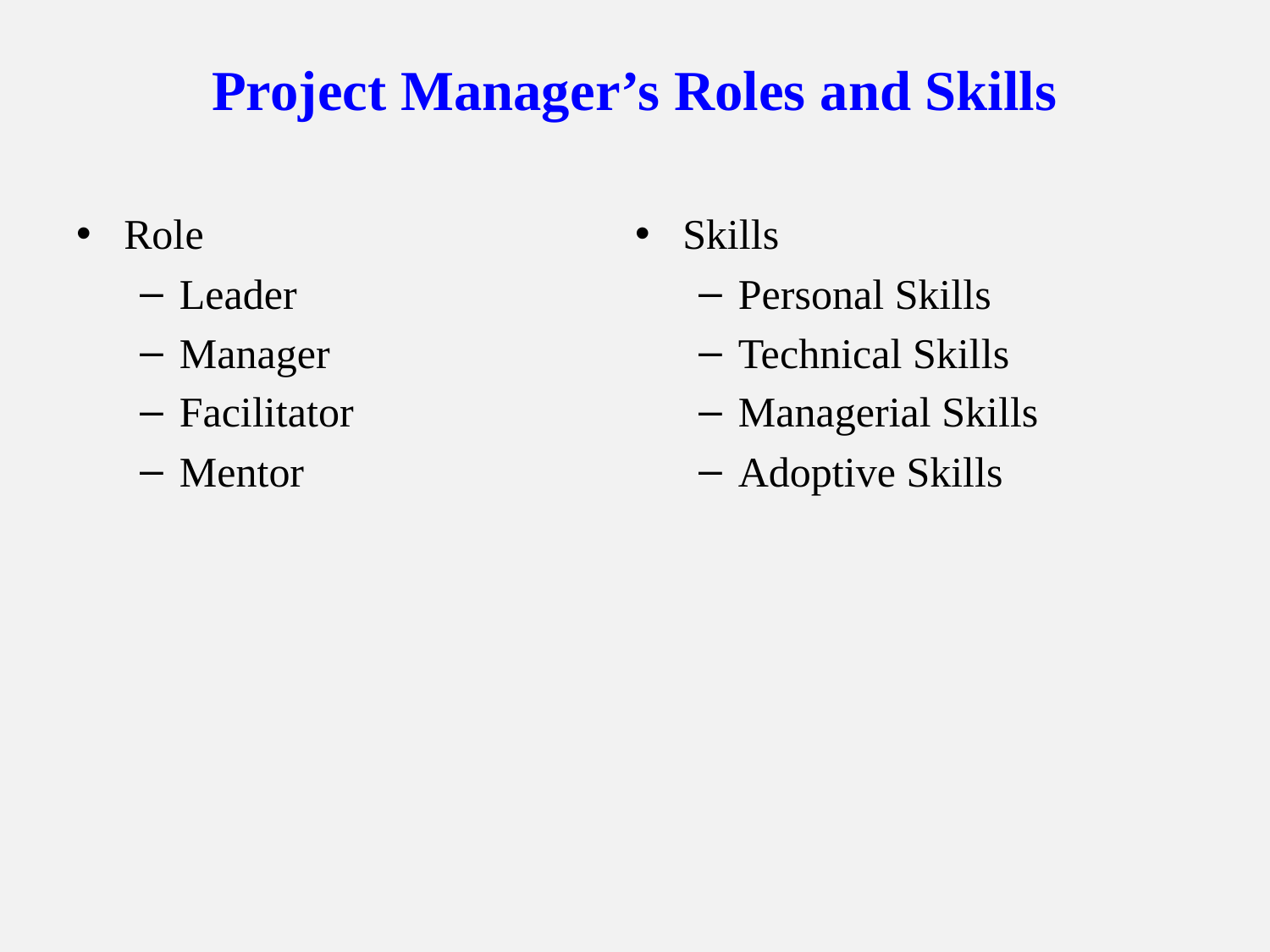

# Project Manager’s Roles and Skills
Role
Leader
Manager
Facilitator
Mentor

Skills
Personal Skills
Technical Skills
Managerial Skills
Adoptive Skills